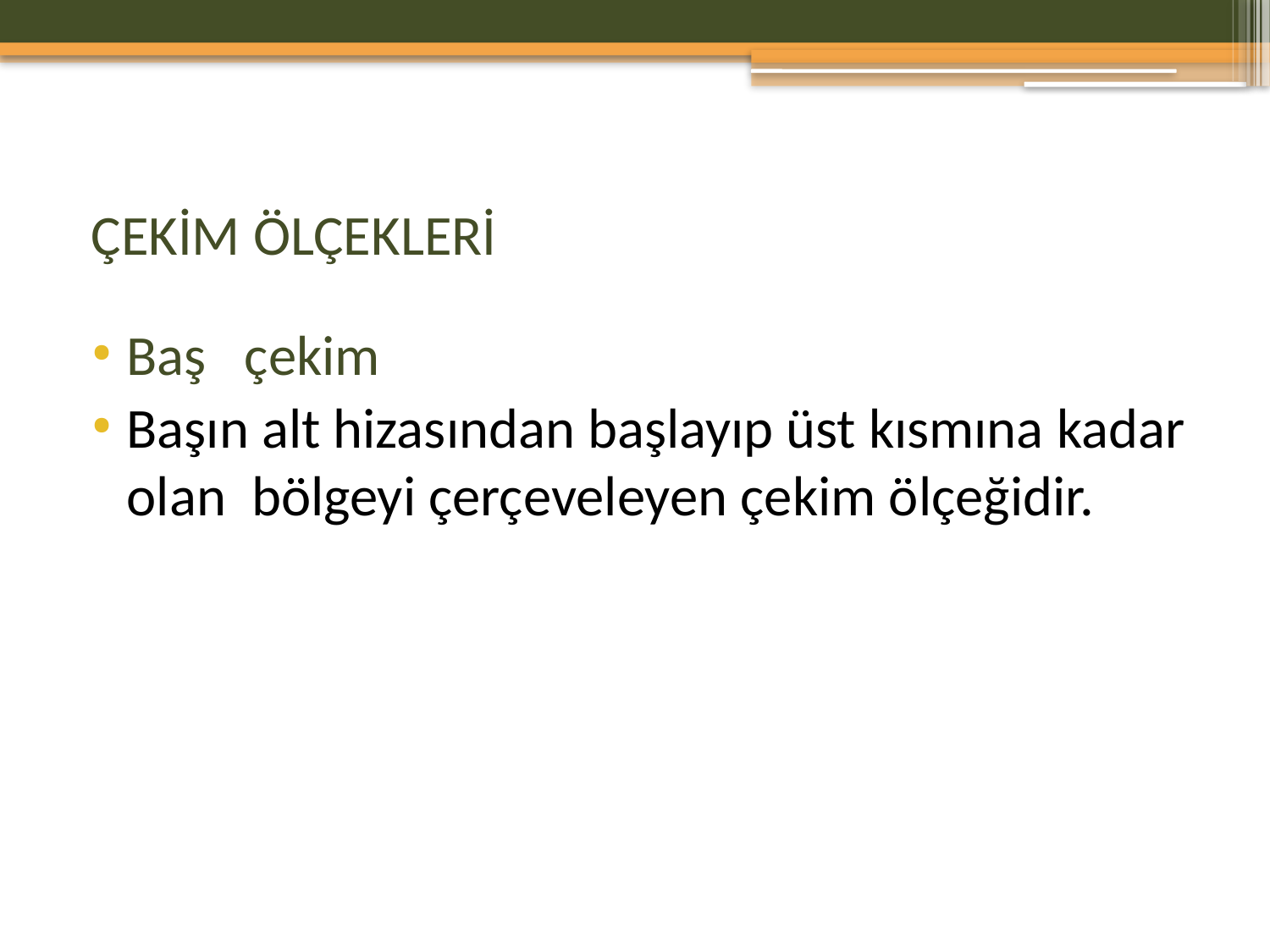

# ÇEKİM ÖLÇEKLERİ
Baş   çekim
Başın alt hizasından başlayıp üst kısmına kadar olan  bölgeyi çerçeveleyen çekim ölçeğidir.